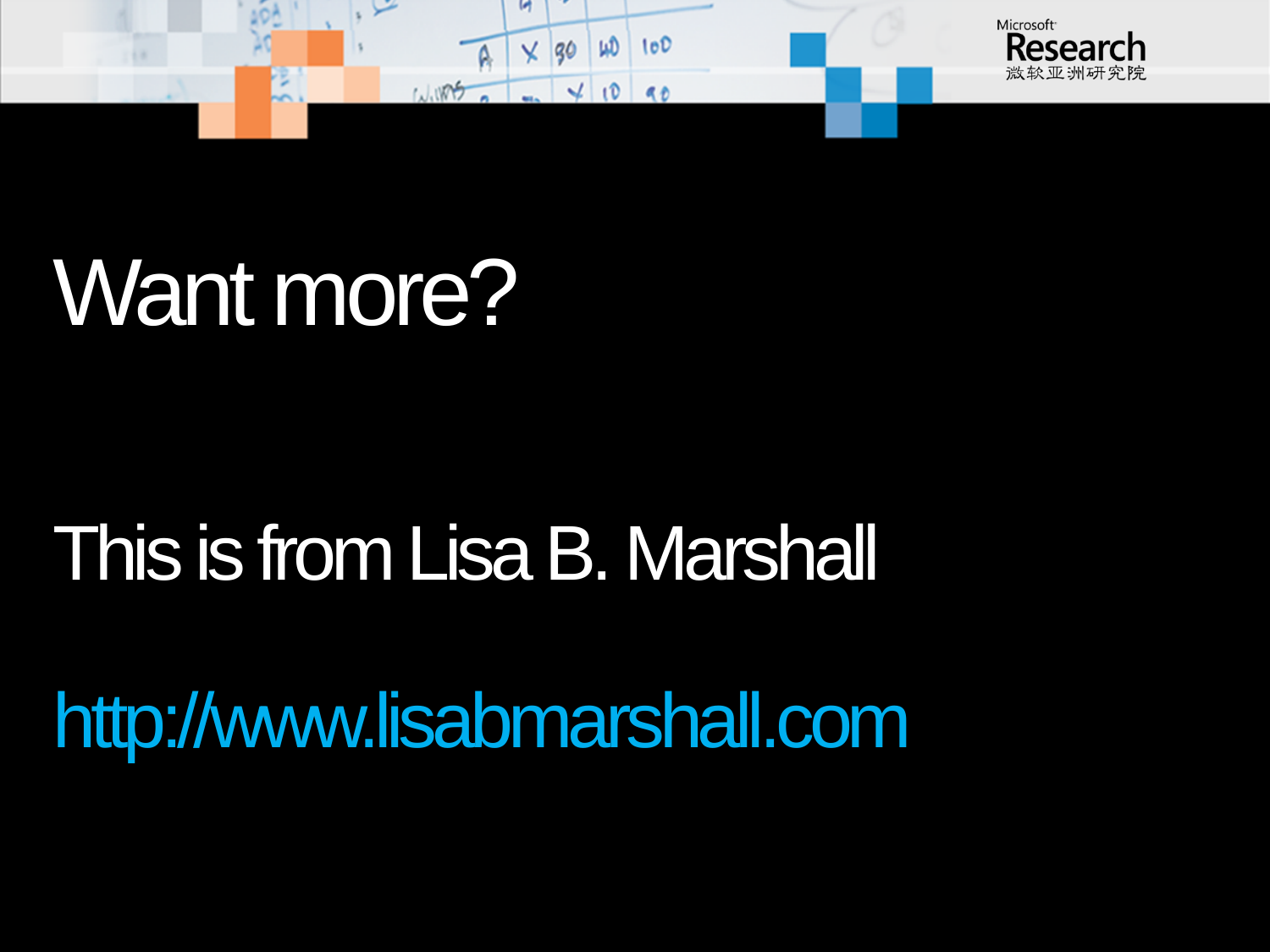

# Want more? This is from Lisa B. Marshall http://www.lisabmarshall.com